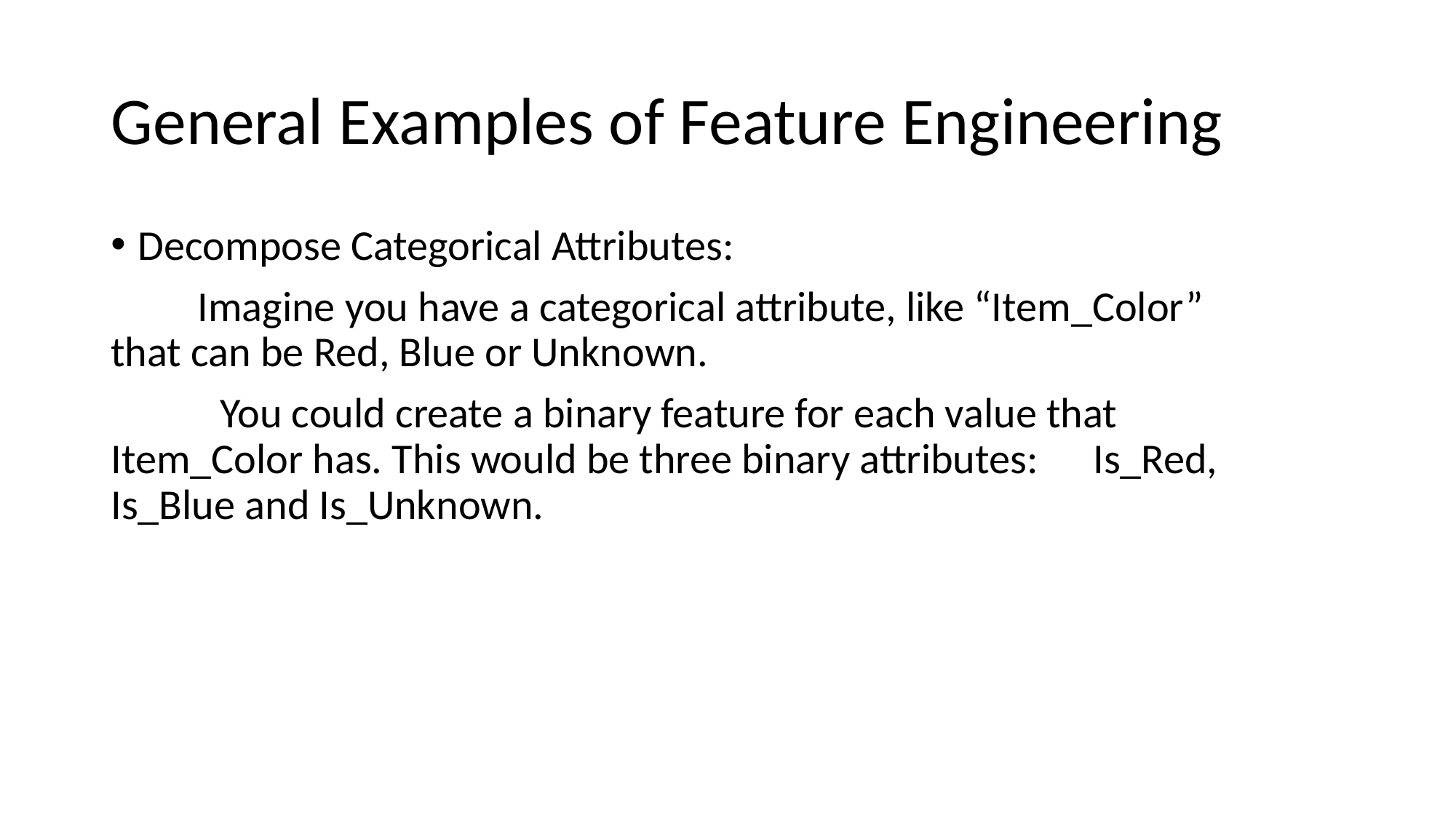

# General Examples of Feature Engineering
Decompose Categorical Attributes:
         Imagine you have a categorical attribute, like “Item_Color”       	that can be Red, Blue or Unknown.
	You could create a binary feature for each value that 	Item_Color has. This would be three binary attributes: 	Is_Red, Is_Blue and Is_Unknown.